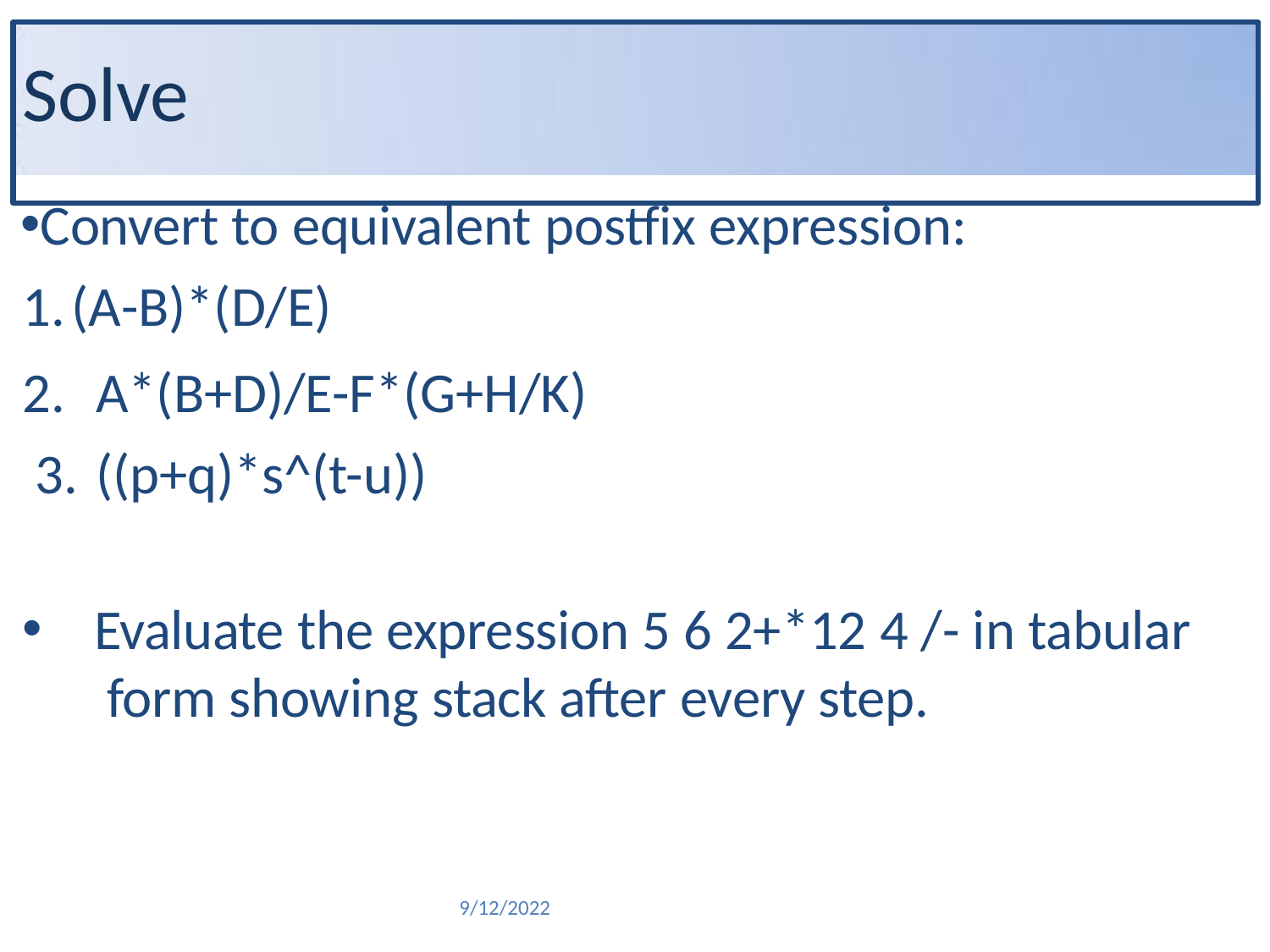

# Solve
Convert to equivalent postfix expression:  1.		(A-B)*(D/E)
2.	A*(B+D)/E-F*(G+H/K)  3.	((p+q)*s^(t-u))

Evaluate the expression 5 6 2+*12 4 /- in tabular  form showing stack after every step.
9/12/2022